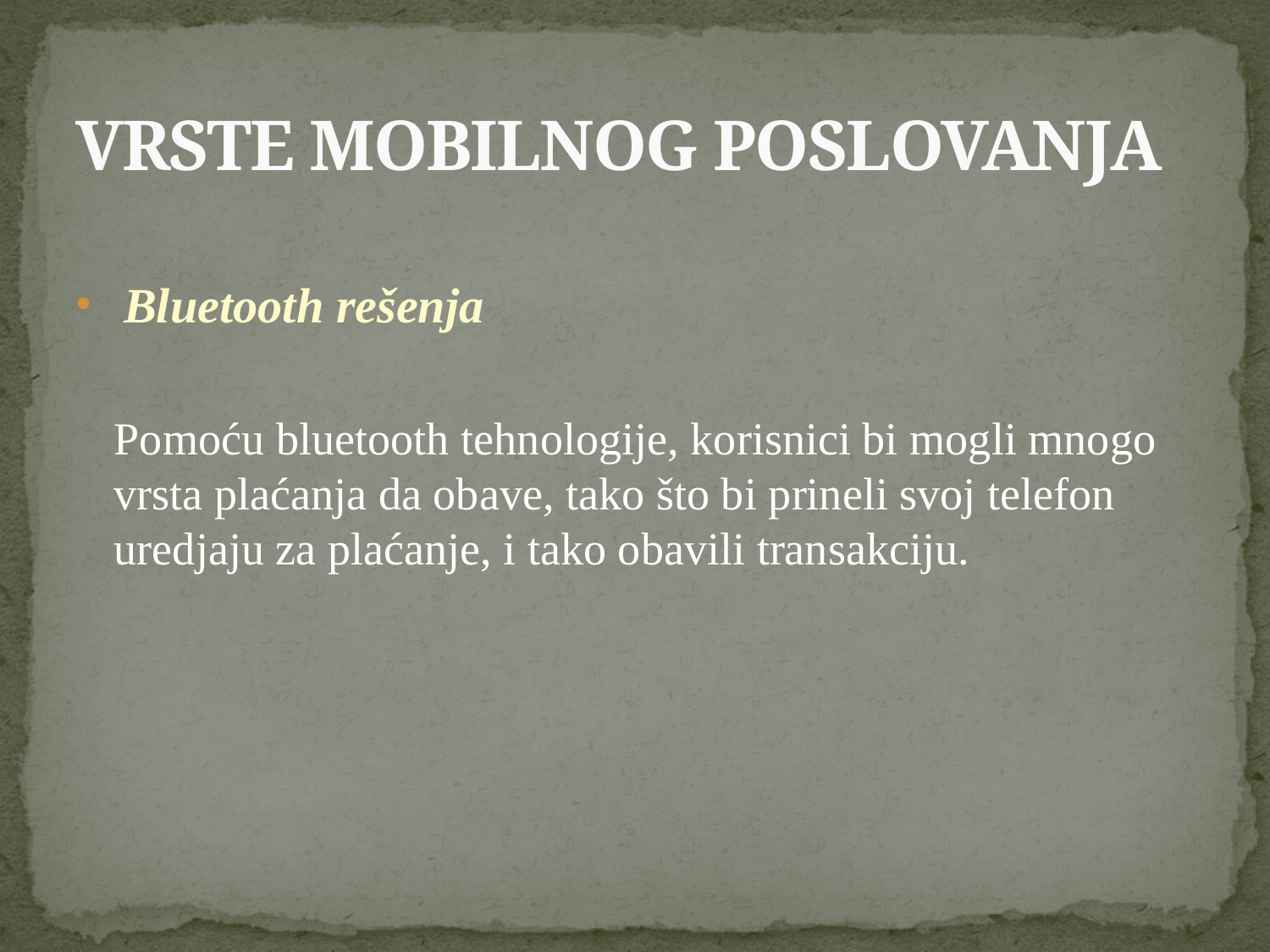

# VRSTE MOBILNOG POSLOVANJA

Bluetooth rešenja

	Pomoću bluetooth tehnologije, korisnici bi mogli mnogo vrsta plaćanja da obave, tako što bi prineli svoj telefon uredjaju za plaćanje, i tako obavili transakciju.